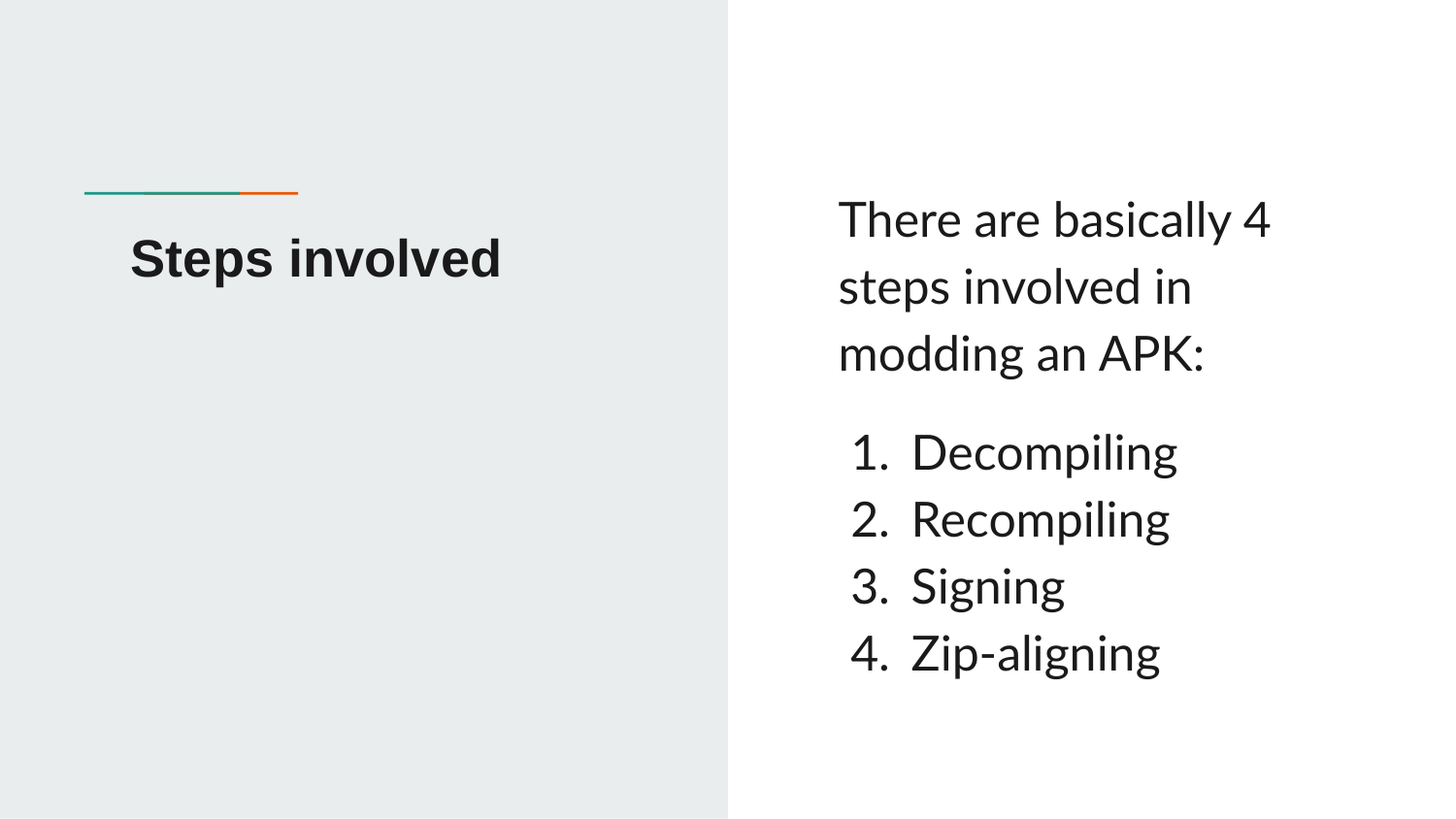

There are basically 4 steps involved in modding an APK:
Decompiling
Recompiling
Signing
Zip-aligning
# Steps involved